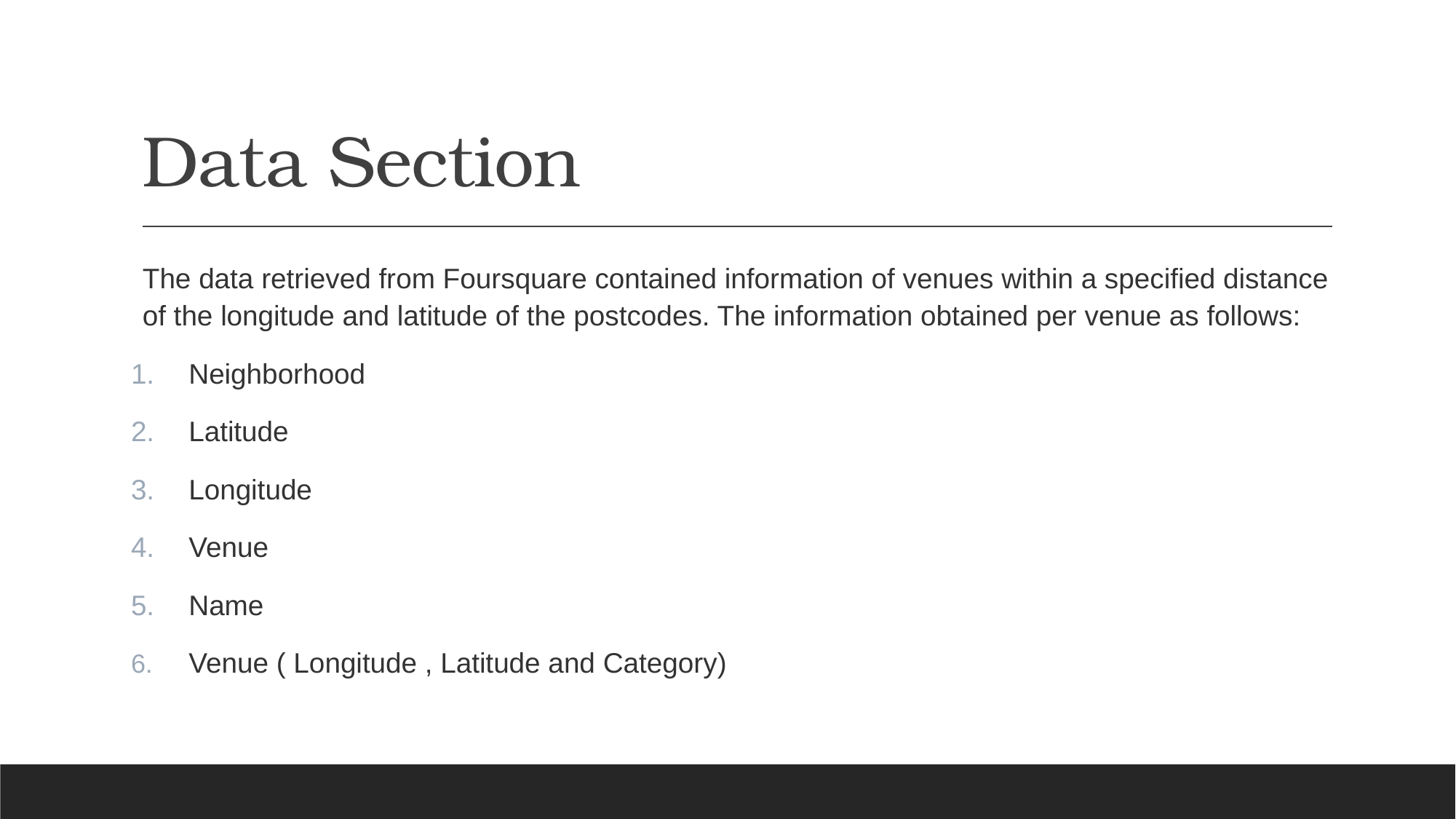

# Data Section
The data retrieved from Foursquare contained information of venues within a specified distance of the longitude and latitude of the postcodes. The information obtained per venue as follows:
Neighborhood
Latitude
Longitude
Venue
Name
Venue ( Longitude , Latitude and Category)